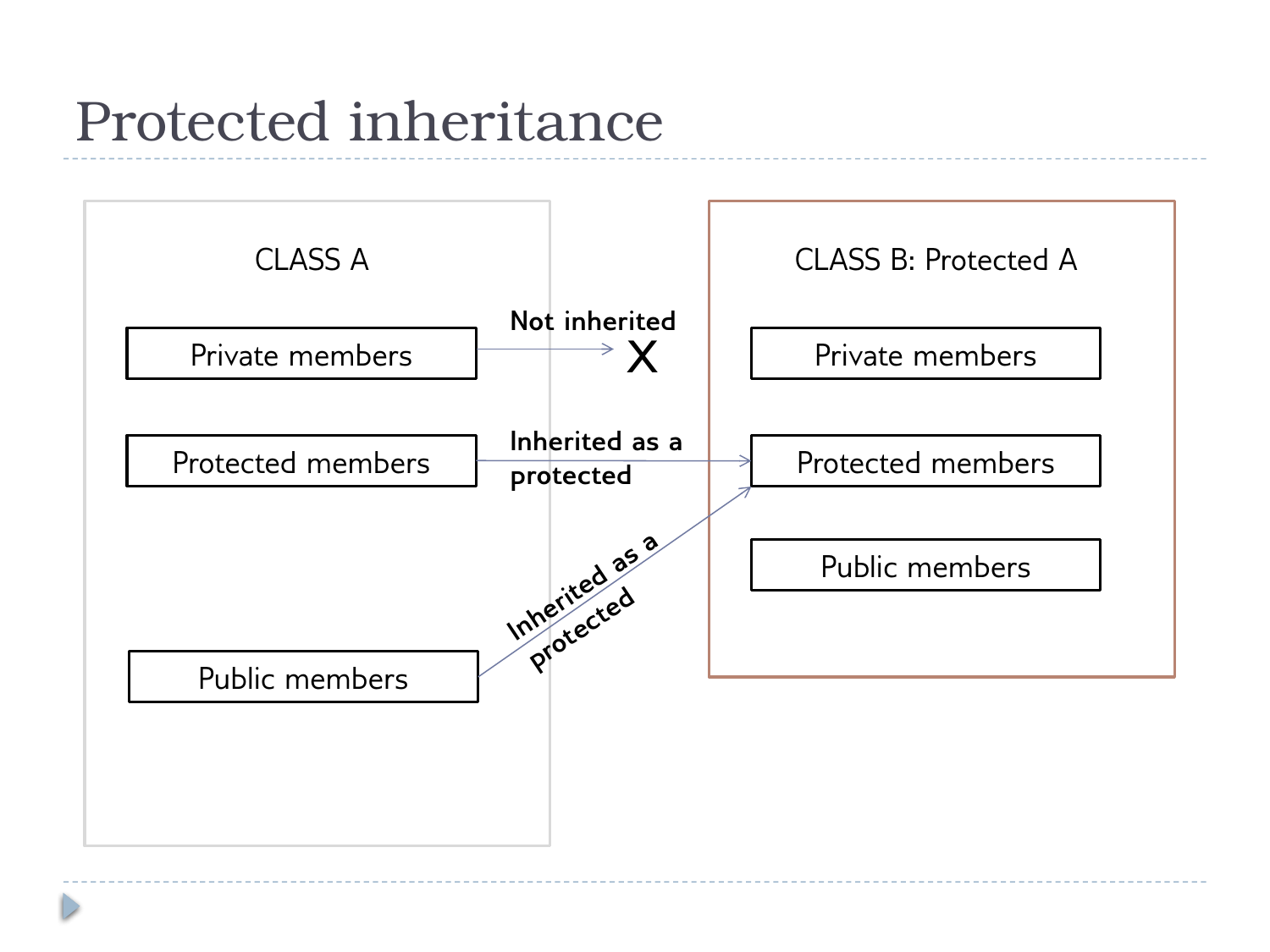

# Protected inheritance

CLASS A
CLASS B: Protected A
Not inherited
x
Private members
Private members
Inherited as a protected
Protected members
Protected members
Public members
Inherited as a protected
Public members